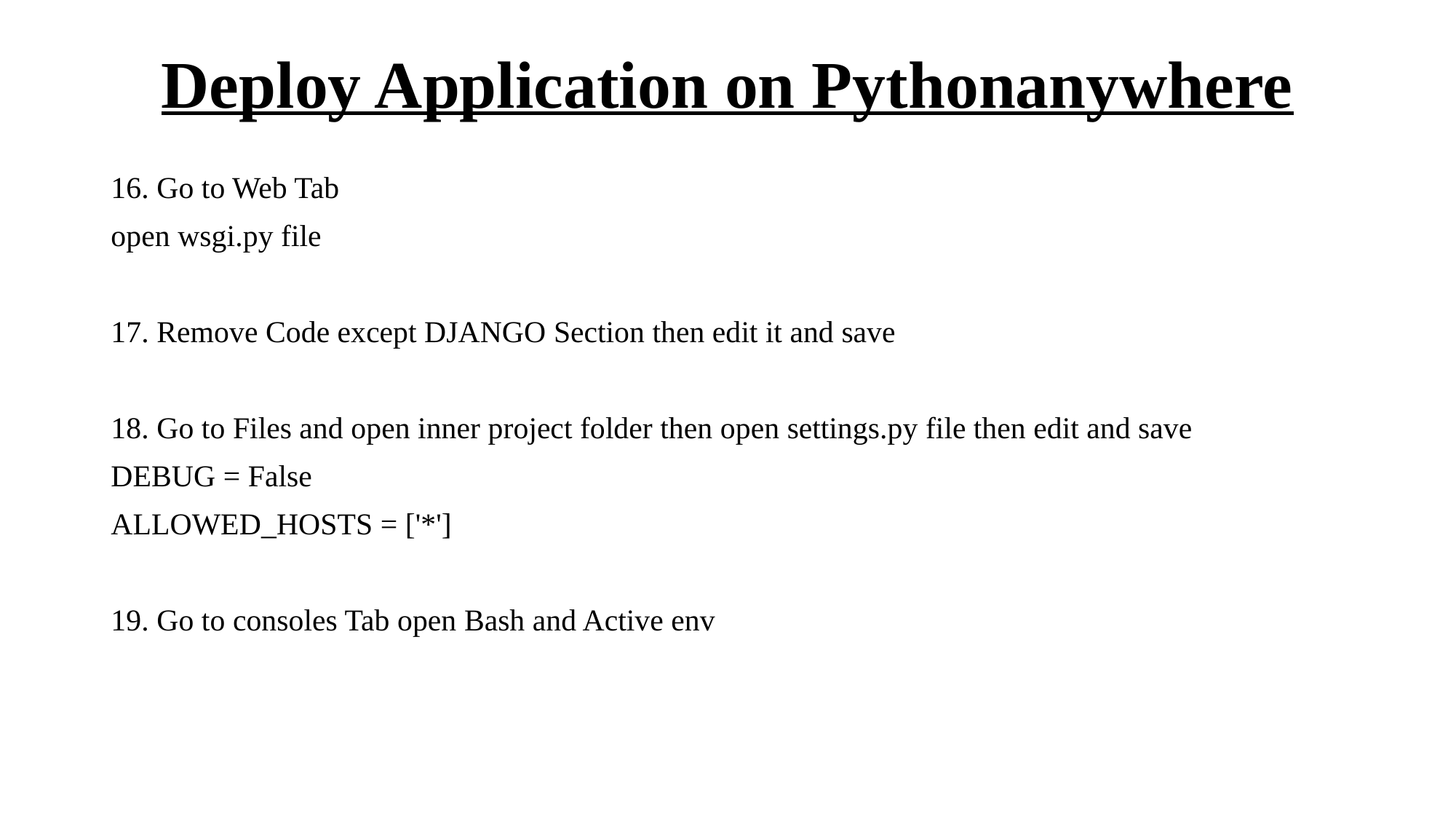

# Deploy Application on Pythonanywhere
16. Go to Web Tab
open wsgi.py file

17. Remove Code except DJANGO Section then edit it and save

18. Go to Files and open inner project folder then open settings.py file then edit and save
DEBUG = False
ALLOWED_HOSTS = ['*']

19. Go to consoles Tab open Bash and Active env